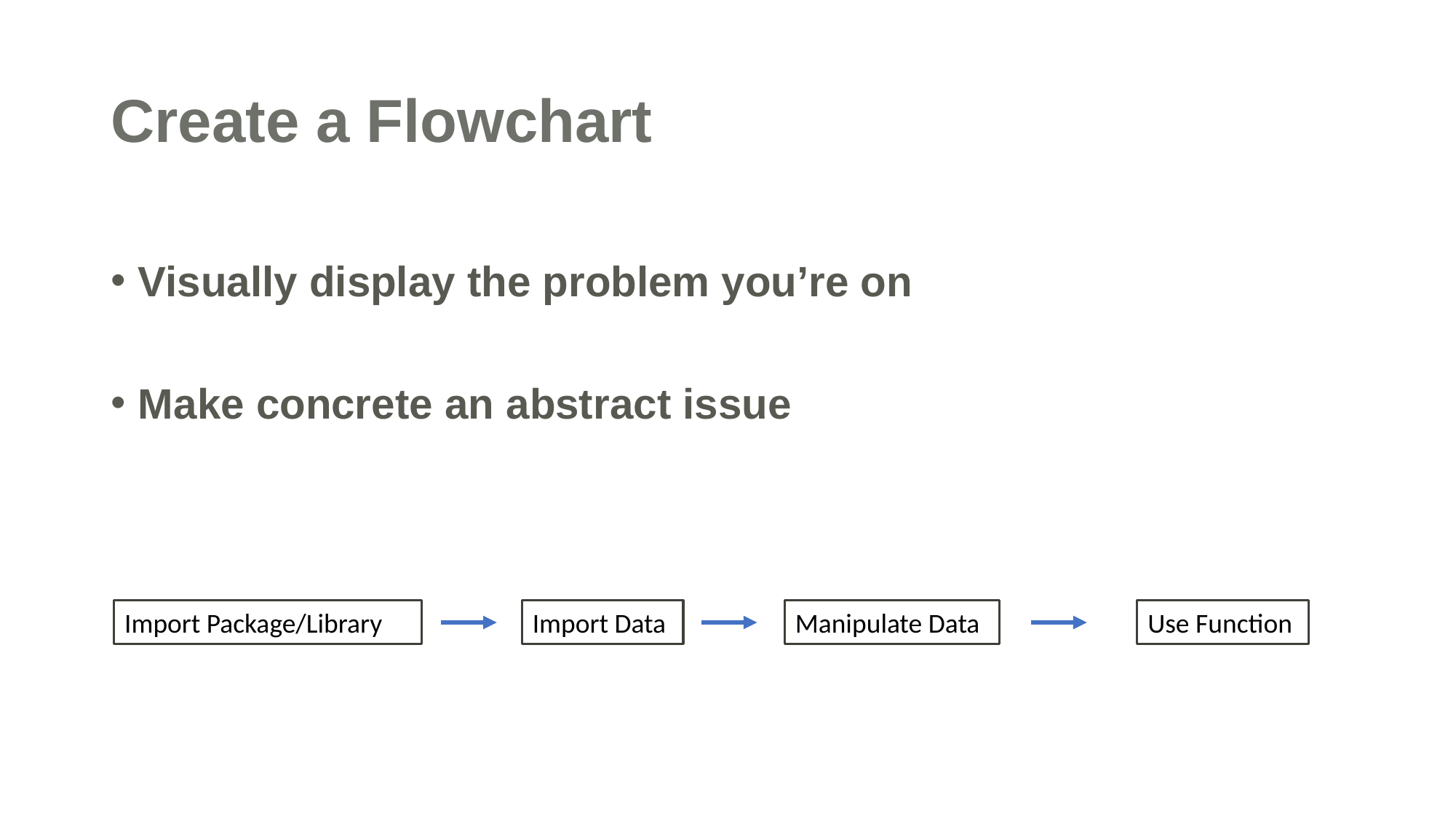

# Create a Flowchart
Visually display the problem you’re on

Make concrete an abstract issue
Import Package/Library
Import Data
Manipulate Data
Use Function